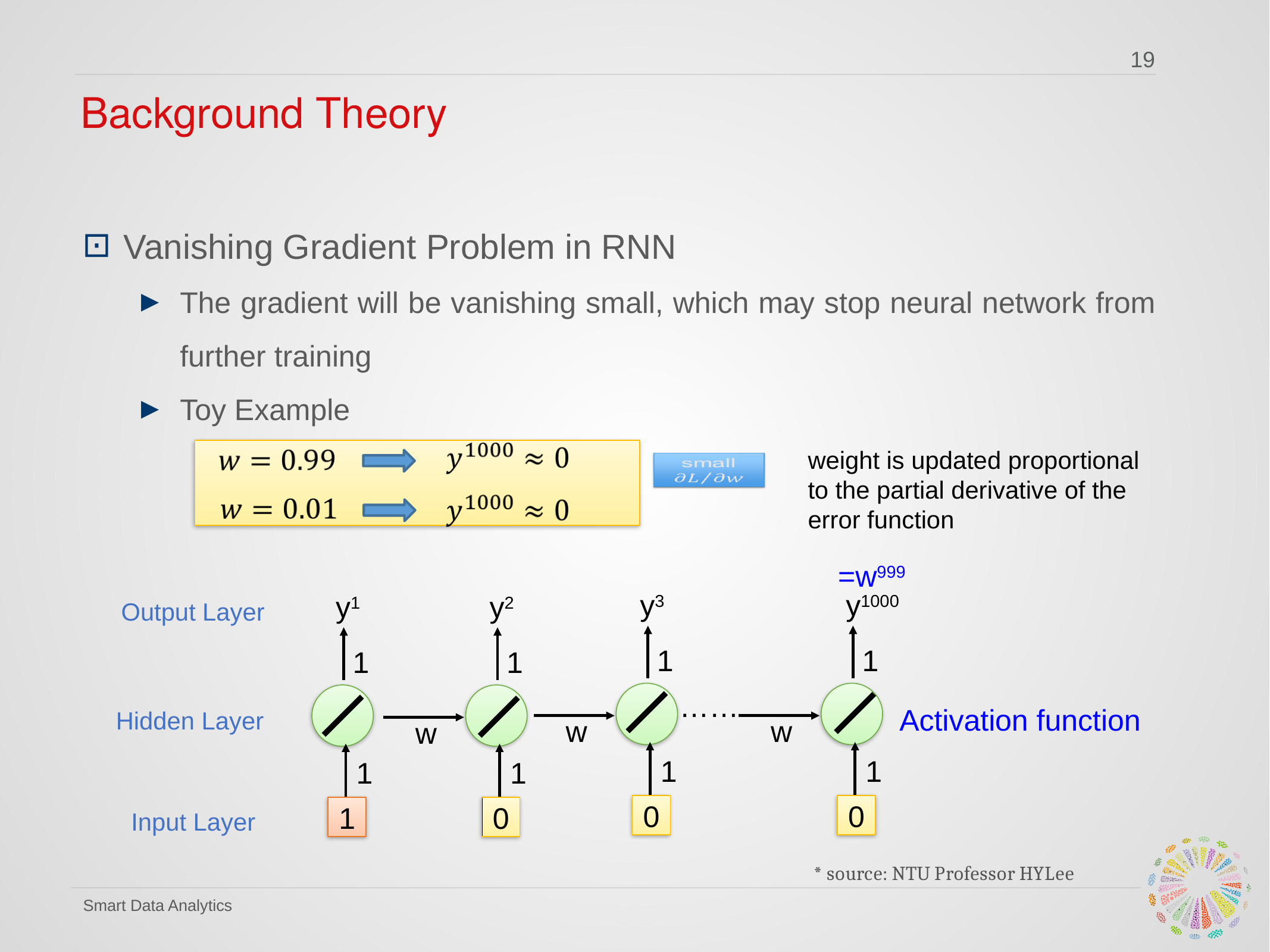

19
# Background Theory
 Vanishing Gradient Problem in RNN
The gradient will be vanishing small, which may stop neural network from further training
Toy Example

weight is updated proportional to the partial derivative of the error function
=w999
y3
y1000
y1
y2
1
1
1
1

……

w
w
w
1
1
1
1
0
0
1
0
Output Layer
Activation function
Hidden Layer
Input Layer
* source: NTU Professor HYLee